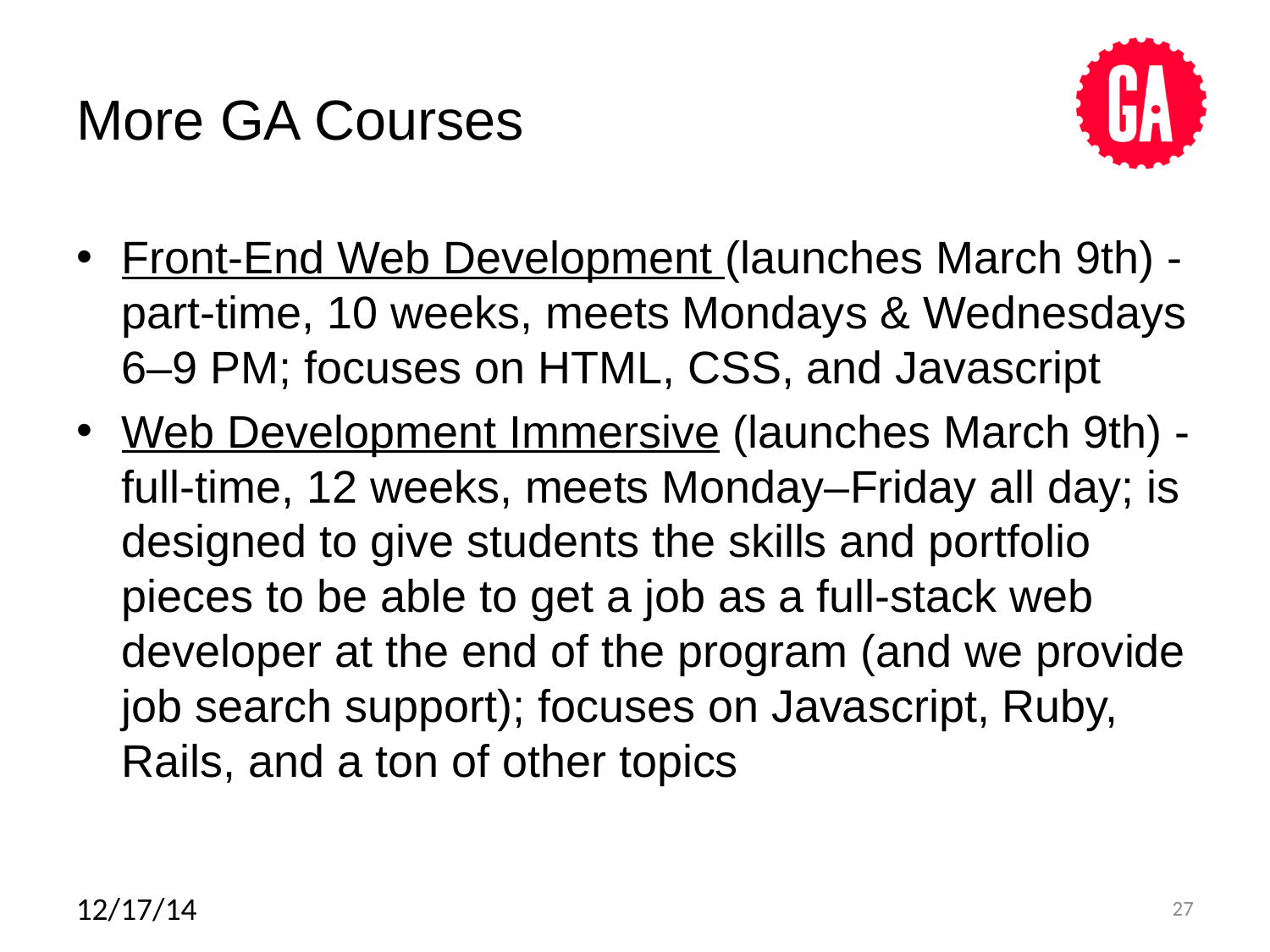

# More GA Courses
Front-End Web Development (launches March 9th) - part-time, 10 weeks, meets Mondays & Wednesdays 6–9 PM; focuses on HTML, CSS, and Javascript
Web Development Immersive (launches March 9th) - full-time, 12 weeks, meets Monday–Friday all day; is designed to give students the skills and portfolio pieces to be able to get a job as a full-stack web developer at the end of the program (and we provide job search support); focuses on Javascript, Ruby, Rails, and a ton of other topics

12/17/14
27